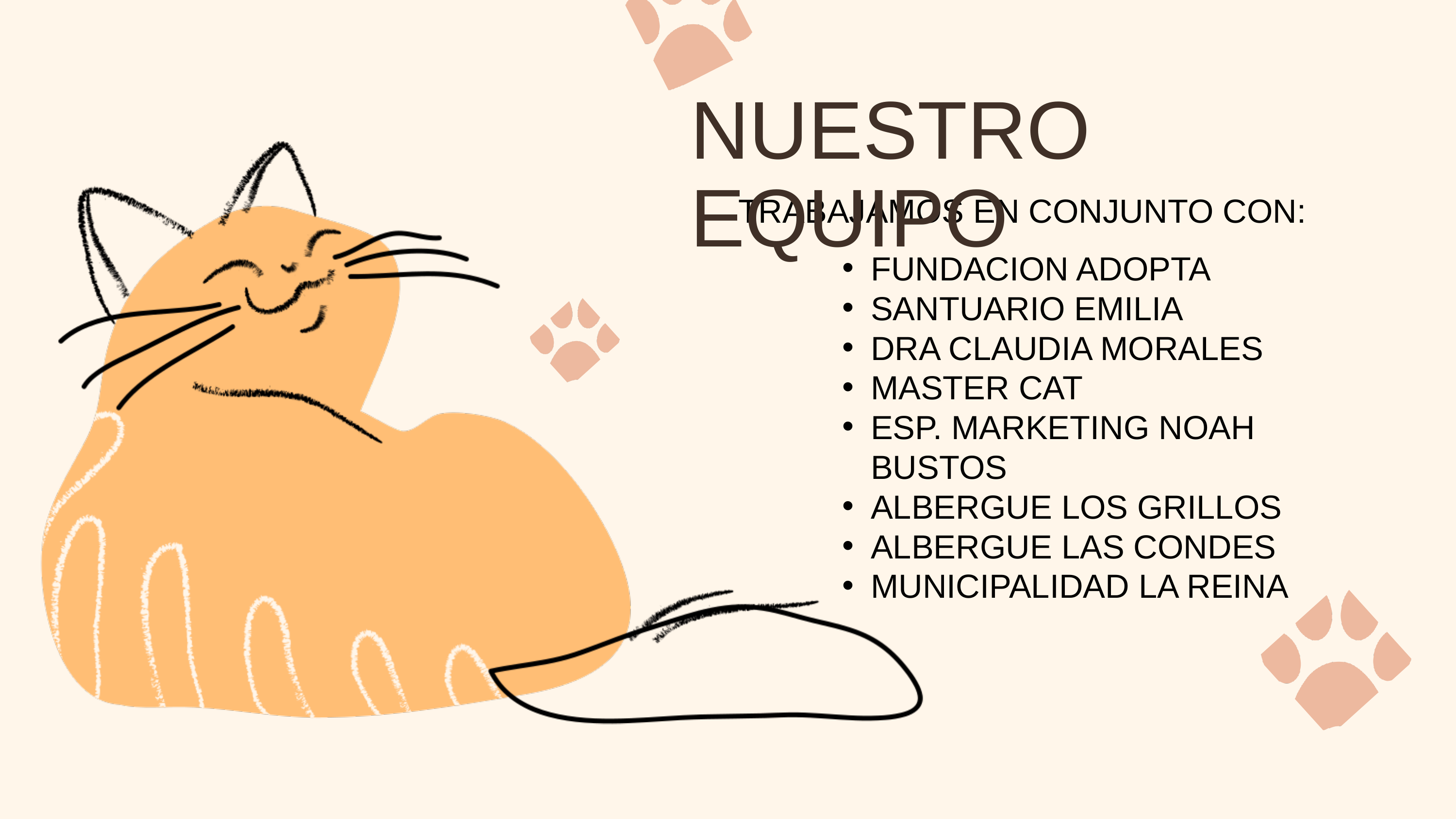

NUESTRO EQUIPO

TRABAJAMOS EN CONJUNTO CON:
FUNDACION ADOPTA
SANTUARIO EMILIA
DRA CLAUDIA MORALES
MASTER CAT
ESP. MARKETING NOAH BUSTOS
ALBERGUE LOS GRILLOS
ALBERGUE LAS CONDES
MUNICIPALIDAD LA REINA